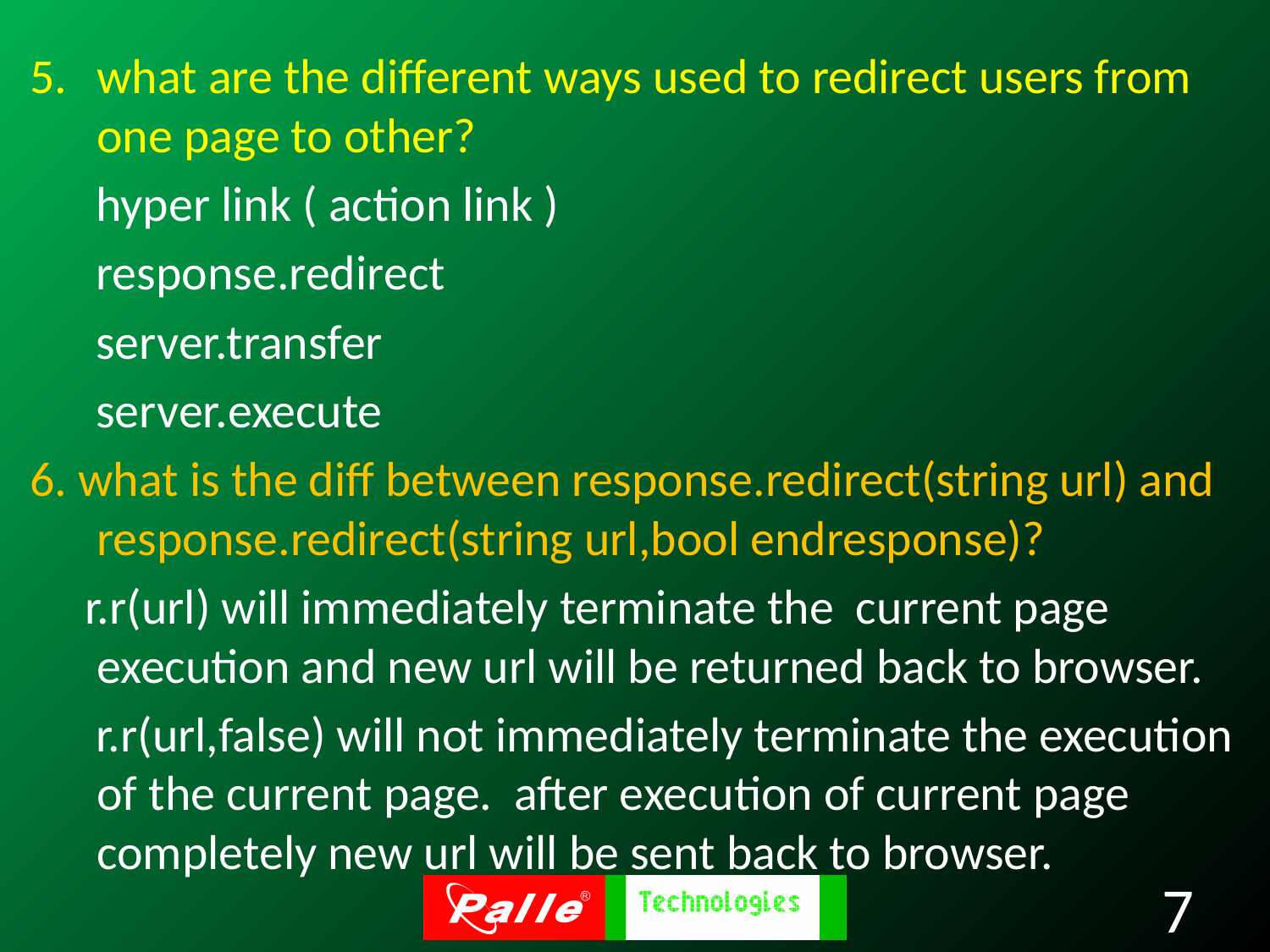

what are the different ways used to redirect users from one page to other?
      hyper link ( action link )
      response.redirect
      server.transfer
      server.execute
6. what is the diff between response.redirect(string url) and response.redirect(string url,bool endresponse)?
     r.r(url) will immediately terminate the  current page execution and new url will be returned back to browser.
      r.r(url,false) will not immediately terminate the execution of the current page.  after execution of current page completely new url will be sent back to browser.

7